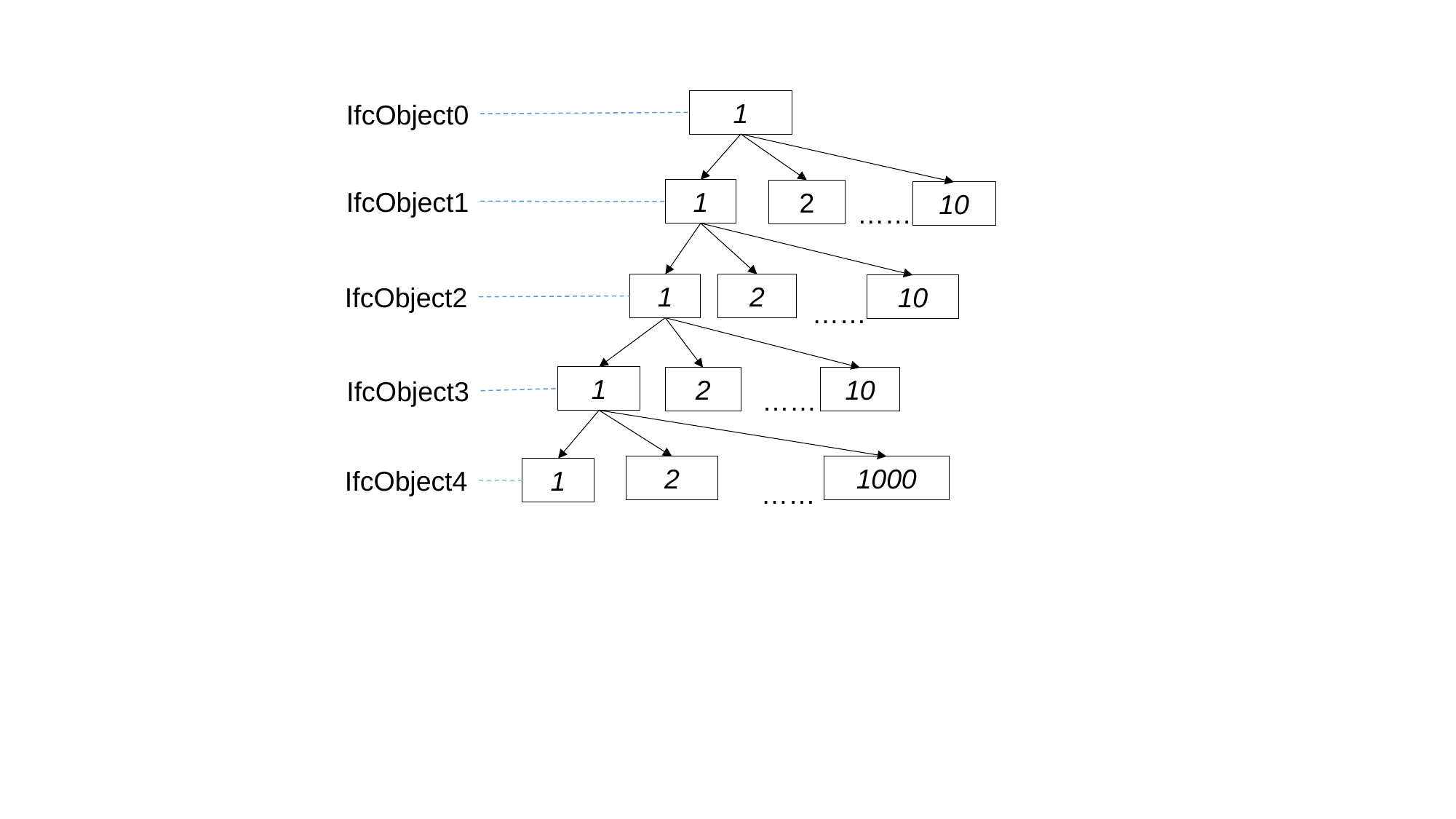

1
IfcObject0
IfcObject1
1
2
10
……
1
2
IfcObject2
10
……
1
2
10
IfcObject3
……
2
1000
IfcObject4
1
……